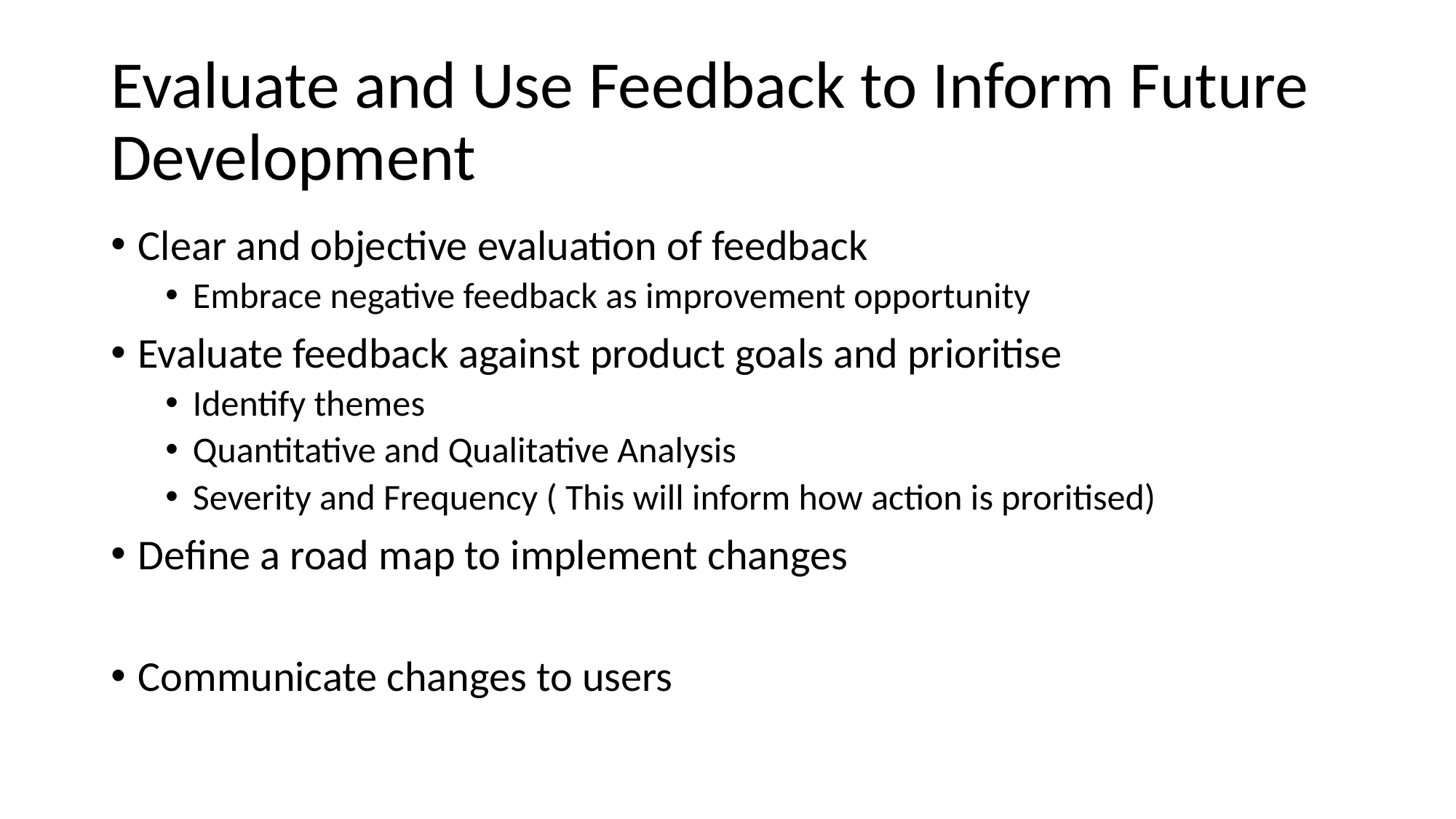

# Evaluate and Use Feedback to Inform Future Development
Clear and objective evaluation of feedback
Embrace negative feedback as improvement opportunity
Evaluate feedback against product goals and prioritise
Identify themes
Quantitative and Qualitative Analysis
Severity and Frequency ( This will inform how action is proritised)
Define a road map to implement changes

Communicate changes to users